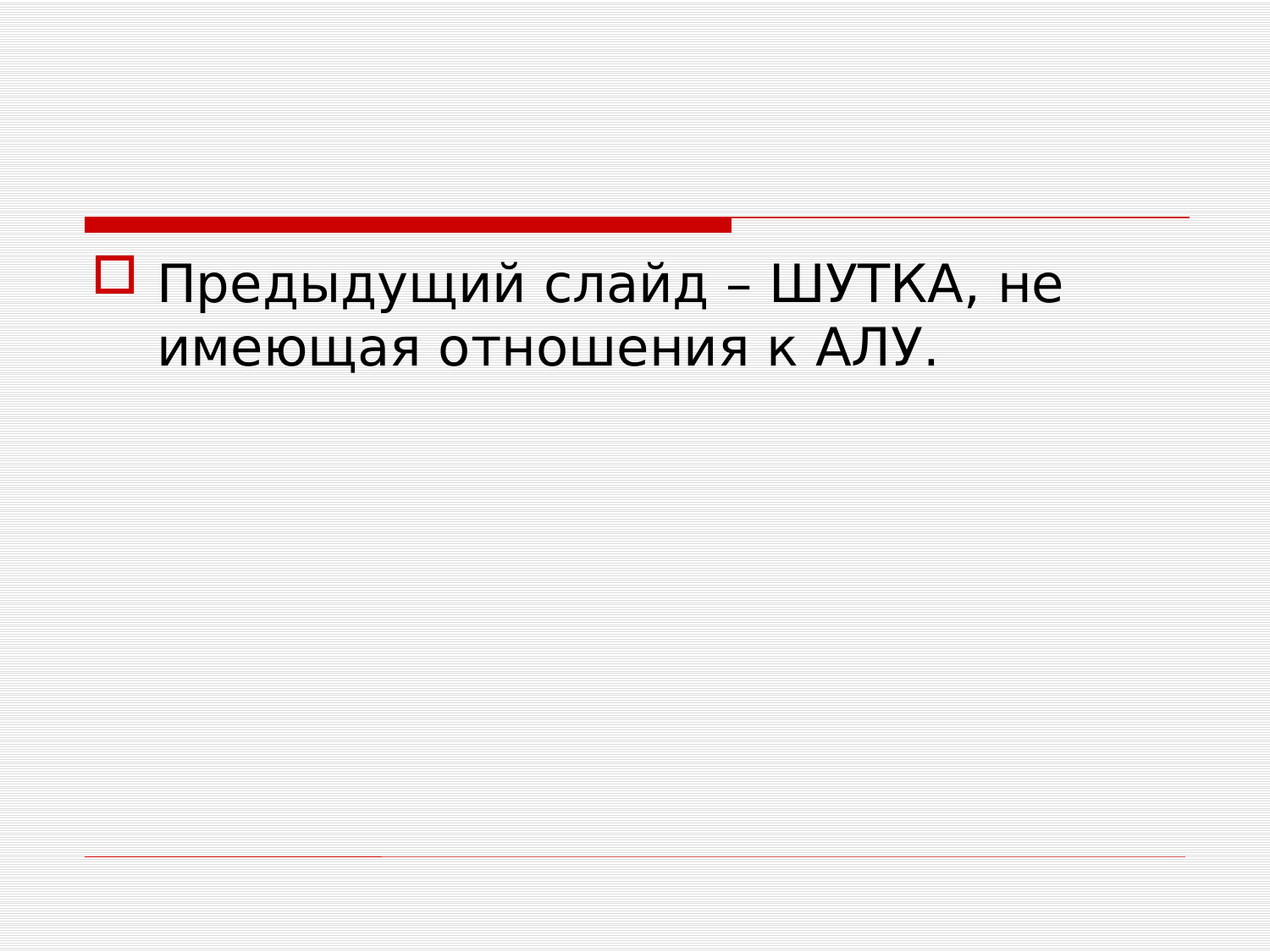

#
Предыдущий слайд – ШУТКА, не имеющая отношения к АЛУ.